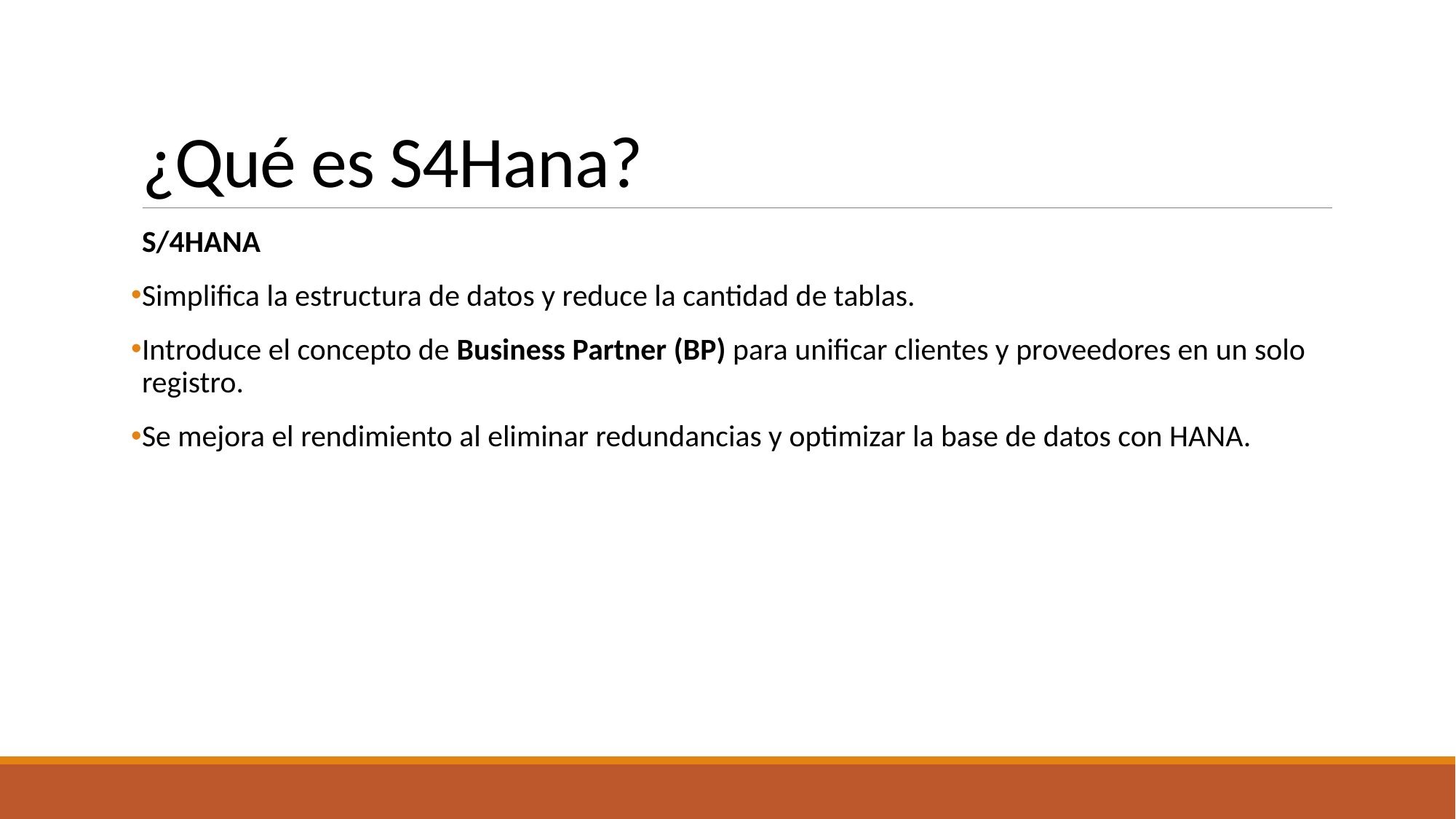

# ¿Qué es S4Hana?
S/4HANA
Simplifica la estructura de datos y reduce la cantidad de tablas.
Introduce el concepto de Business Partner (BP) para unificar clientes y proveedores en un solo registro.
Se mejora el rendimiento al eliminar redundancias y optimizar la base de datos con HANA.